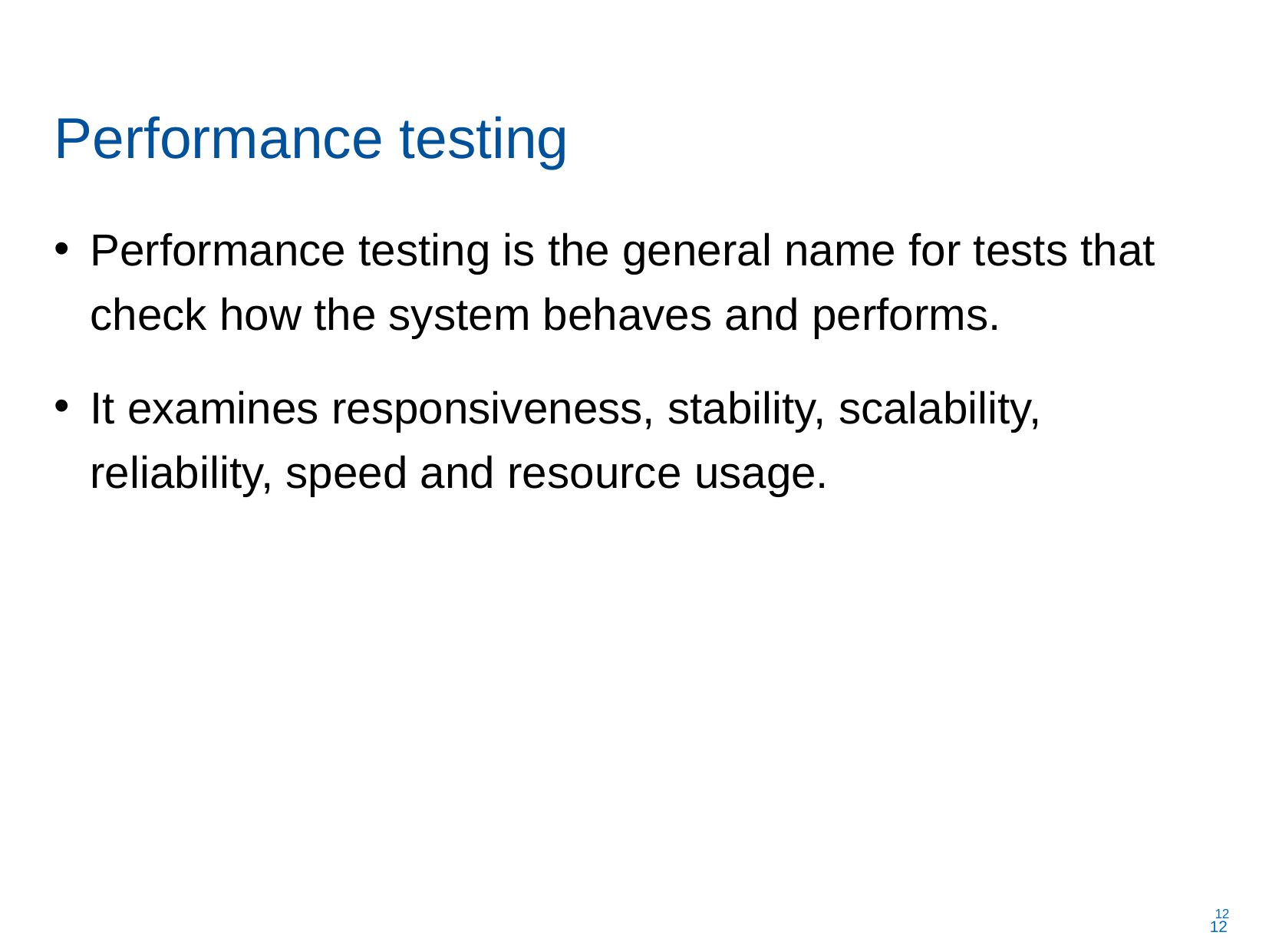

Performance testing
Performance testing is the general name for tests that check how the system behaves and performs.
It examines responsiveness, stability, scalability, reliability, speed and resource usage.